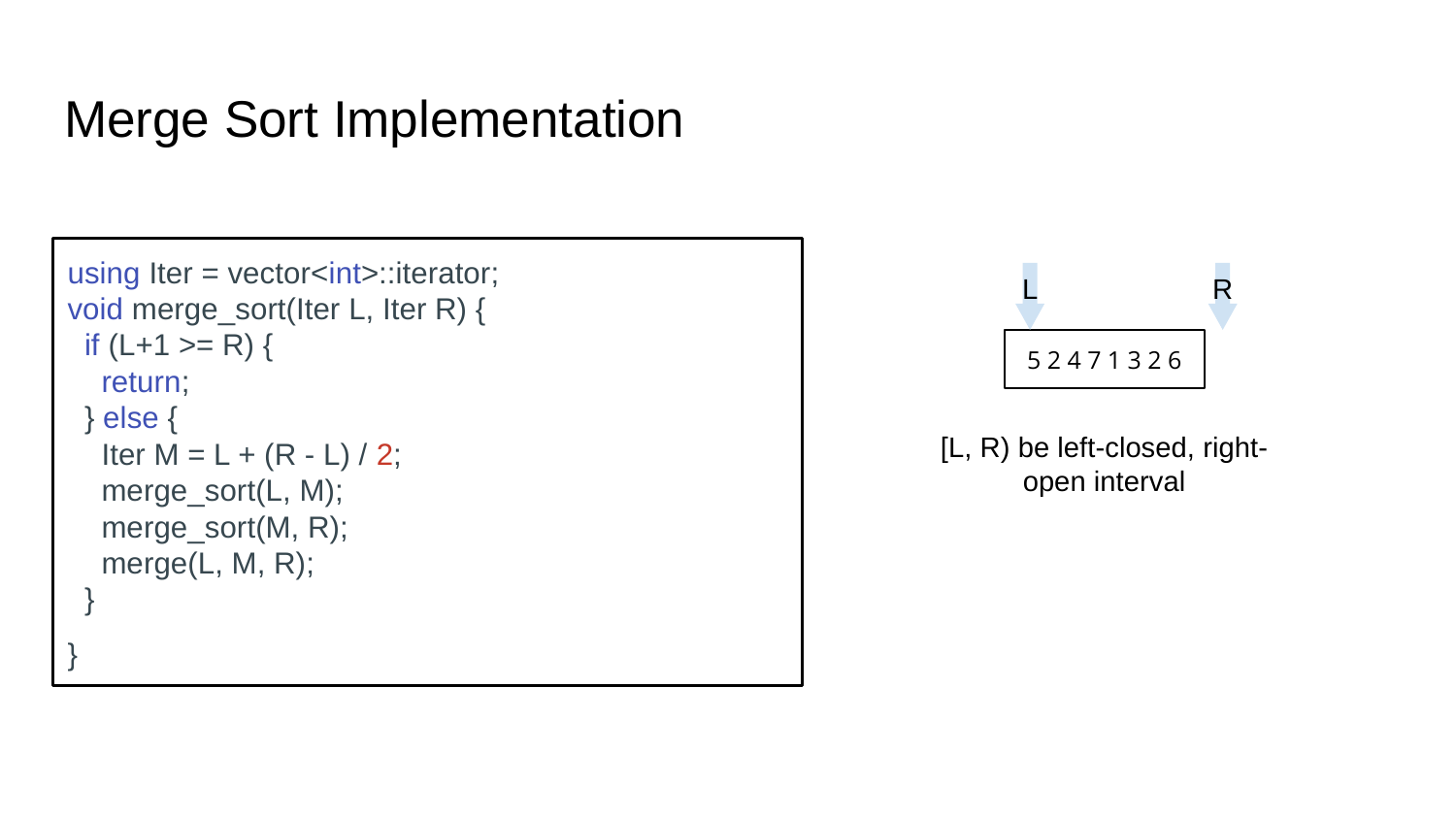

# Merge Sort Implementation

using Iter = vector<int>::iterator;
void merge_sort(Iter L, Iter R) {
  if (L+1 >= R) {
    return;
  } else {
    Iter M = L + (R - L) / 2;
    merge_sort(L, M);
    merge_sort(M, R);
    merge(L, M, R);
  }
}
L
R

5 2 4 7 1 3 2 6
[L, R) be left-closed, right-open interval